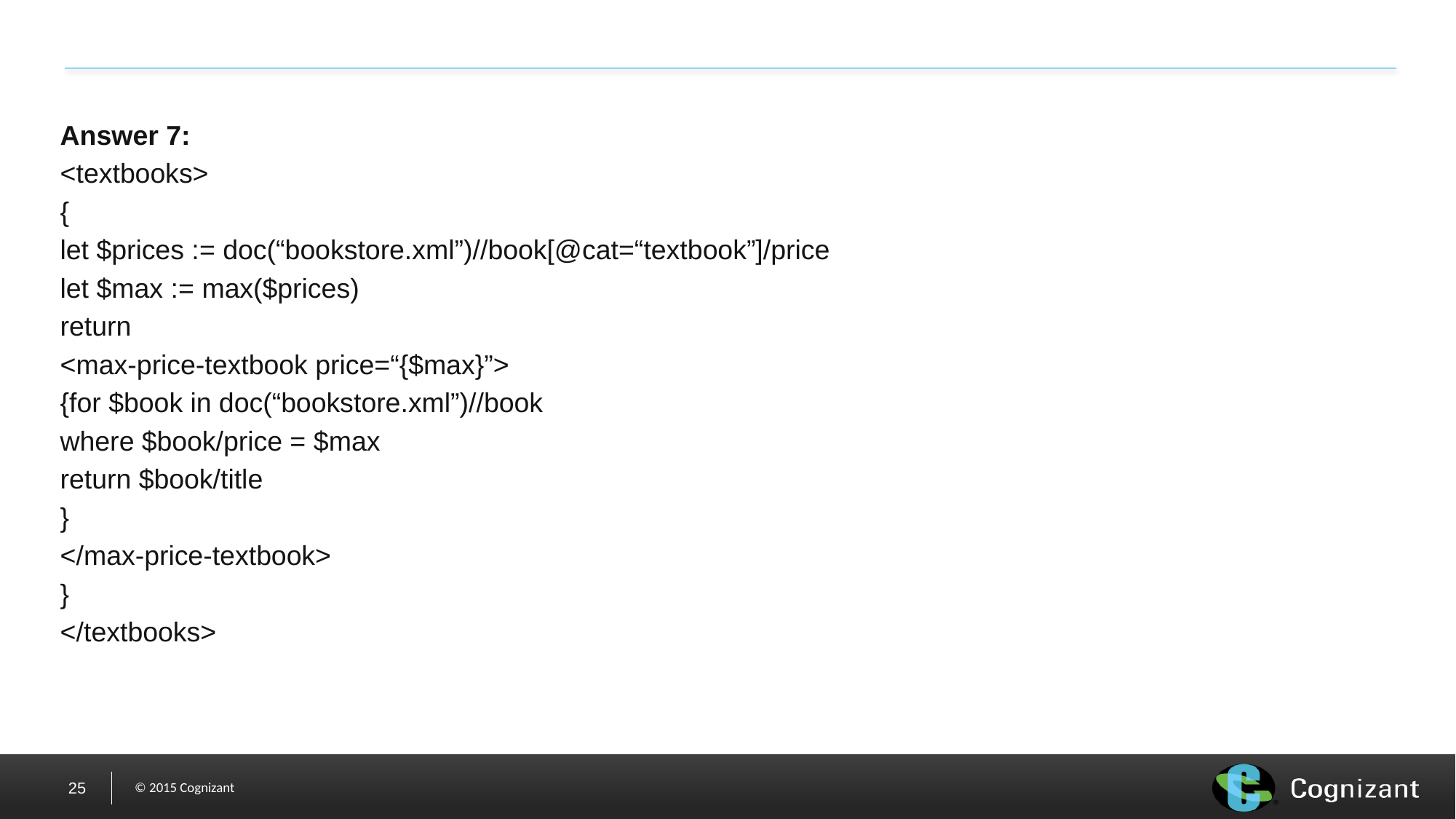

Answer 7:
<textbooks>
{
let $prices := doc(“bookstore.xml”)//book[@cat=“textbook”]/price
let $max := max($prices)
return
<max-price-textbook price=“{$max}”>
{for $book in doc(“bookstore.xml”)//book
where $book/price = $max
return $book/title
}
</max-price-textbook>
}
</textbooks>
25